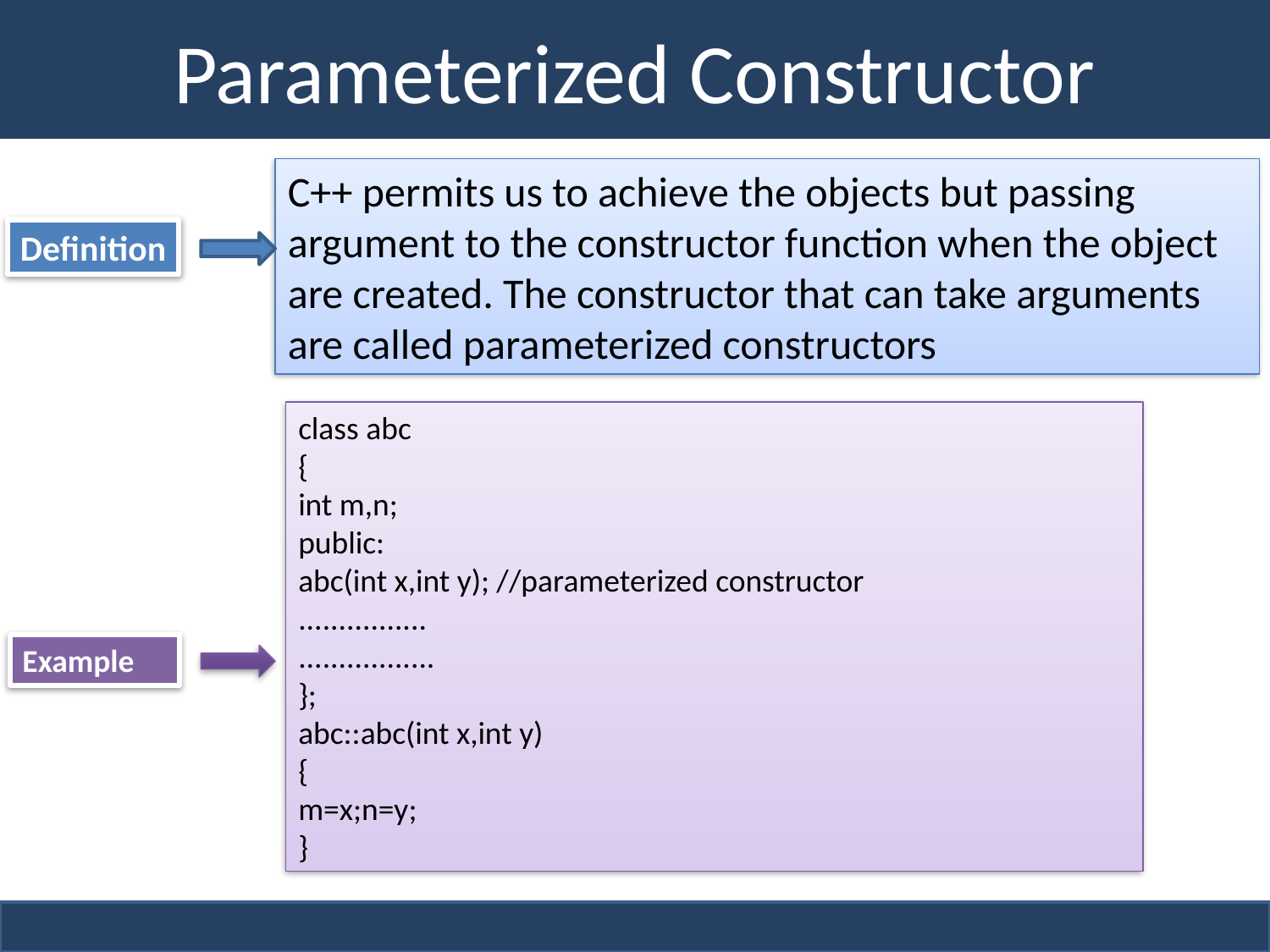

# Parameterized Constructor
C++ permits us to achieve the objects but passing argument to the constructor function when the object are created. The constructor that can take arguments are called parameterized constructors
Definition

class abc
{
int m,n;
public:
abc(int x,int y); //parameterized constructor
................
.................
};
abc::abc(int x,int y)
{
m=x;n=y;
}
Example